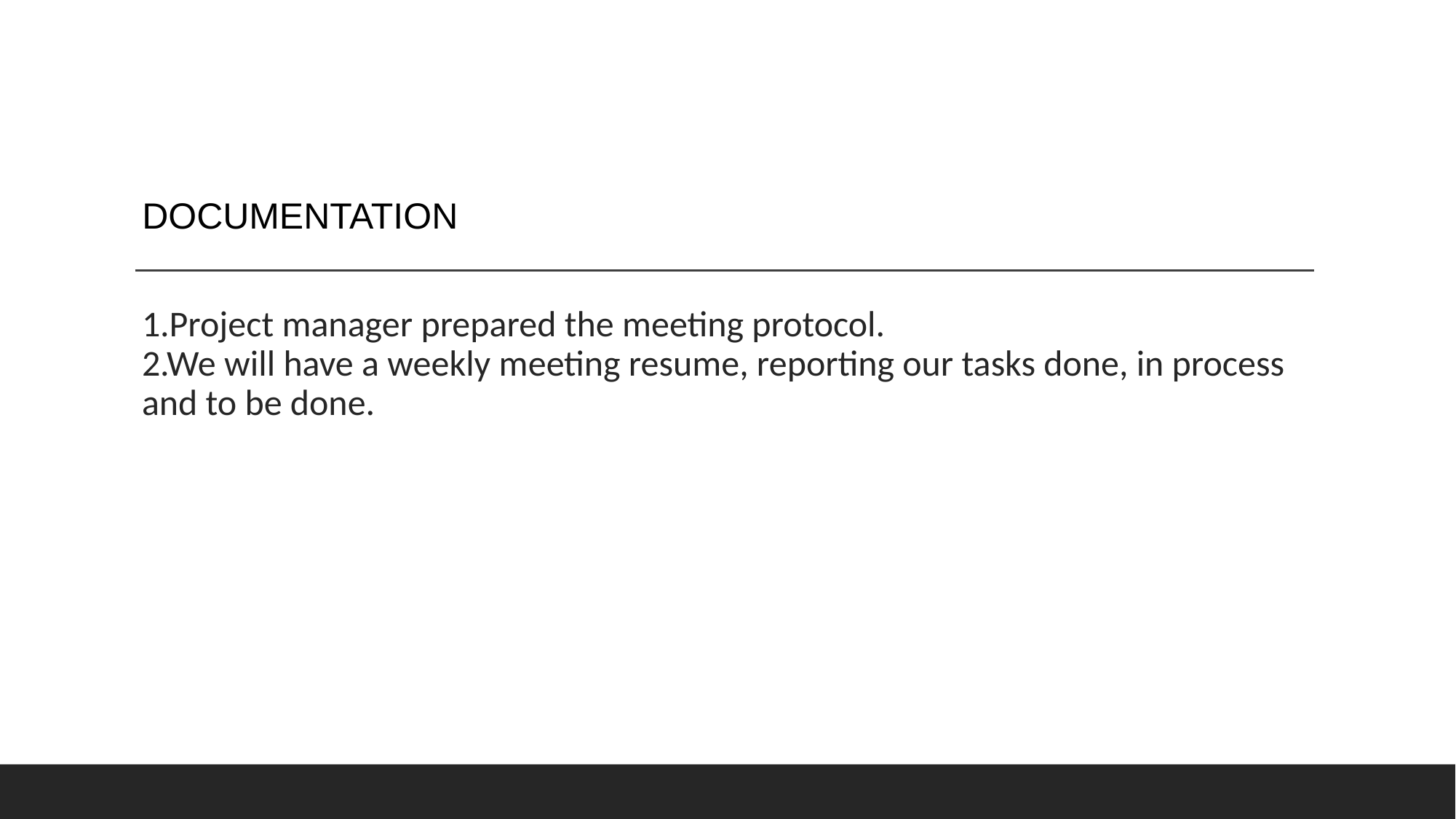

DOCUMENTATION
# 1.Project manager prepared the meeting protocol. 2.We will have a weekly meeting resume, reporting our tasks done, in process and to be done.